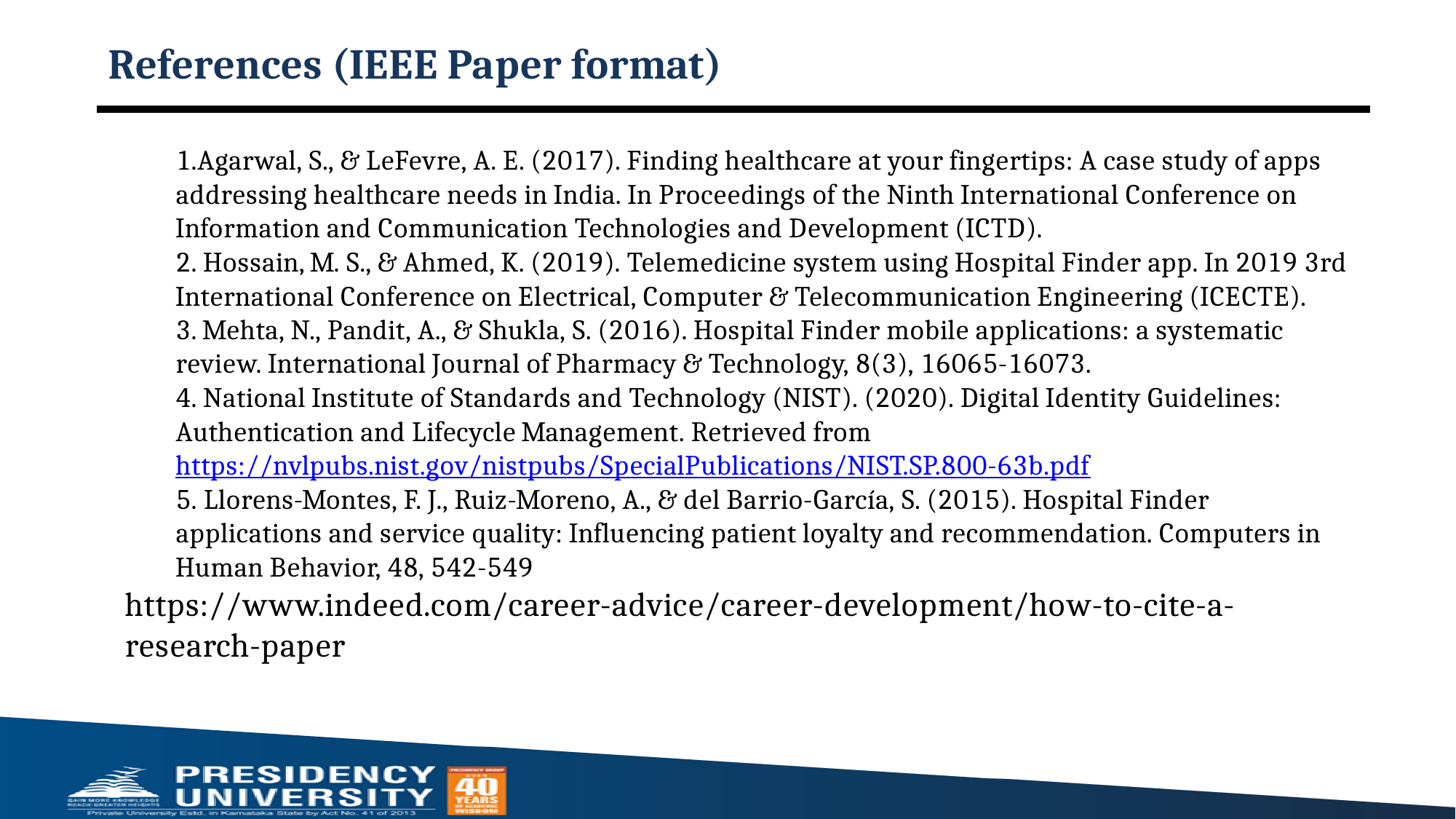

# References (IEEE Paper format)
1.Agarwal, S., & LeFevre, A. E. (2017). Finding healthcare at your fingertips: A case study of apps addressing healthcare needs in India. In Proceedings of the Ninth International Conference on Information and Communication Technologies and Development (ICTD).
2. Hossain, M. S., & Ahmed, K. (2019). Telemedicine system using Hospital Finder app. In 2019 3rd International Conference on Electrical, Computer & Telecommunication Engineering (ICECTE).
3. Mehta, N., Pandit, A., & Shukla, S. (2016). Hospital Finder mobile applications: a systematic review. International Journal of Pharmacy & Technology, 8(3), 16065-16073.
4. National Institute of Standards and Technology (NIST). (2020). Digital Identity Guidelines: Authentication and Lifecycle Management. Retrieved from https://nvlpubs.nist.gov/nistpubs/SpecialPublications/NIST.SP.800-63b.pdf
5. Llorens-Montes, F. J., Ruiz-Moreno, A., & del Barrio-García, S. (2015). Hospital Finder applications and service quality: Influencing patient loyalty and recommendation. Computers in Human Behavior, 48, 542-549
https://www.indeed.com/career-advice/career-development/how-to-cite-a-research-paper